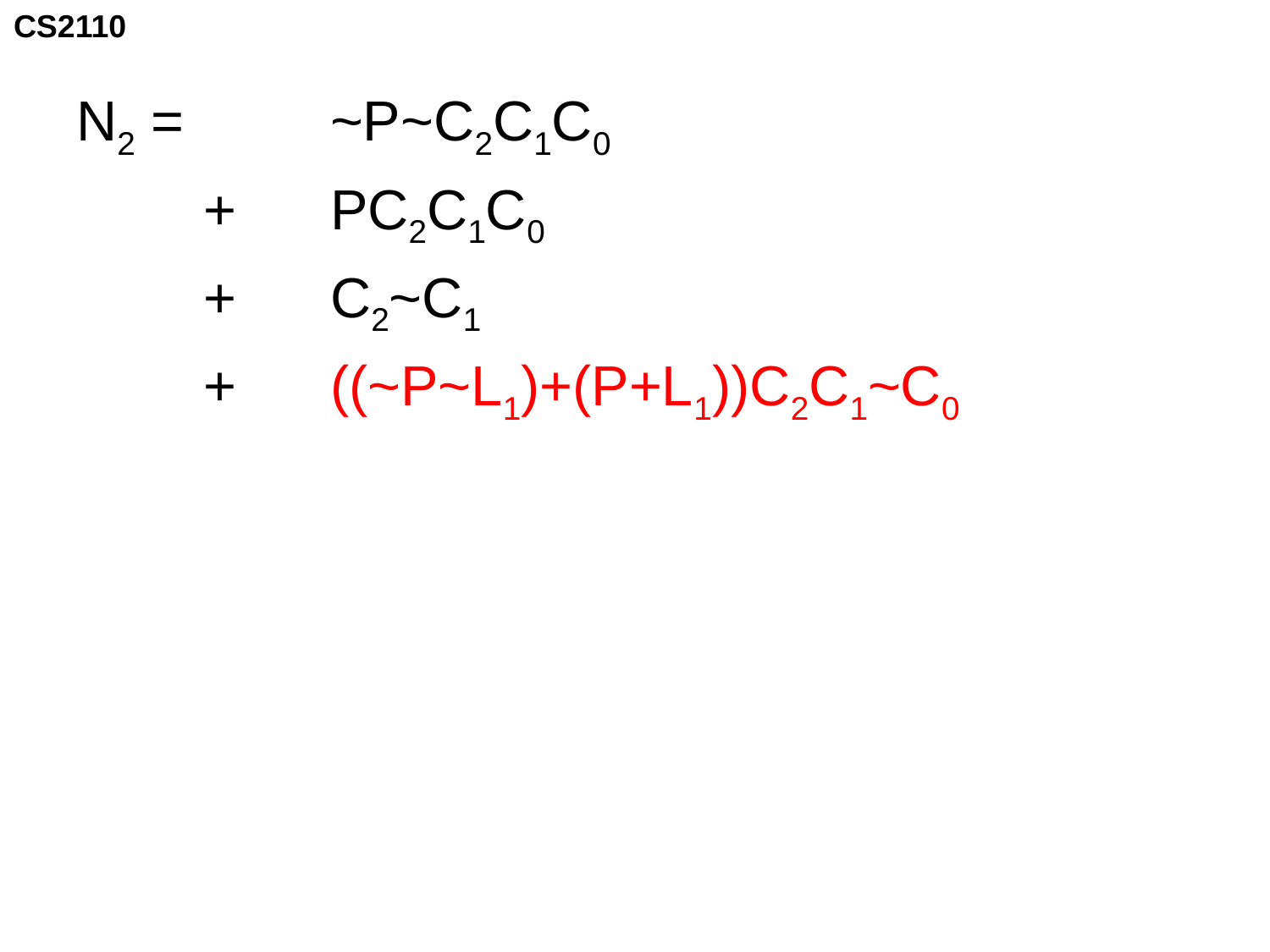

N2 = 		~P~C2C1C0
	+	PC2C1C0
	+	C2~C1
	+	((~P~L1)+(P+L1))C2C1~C0